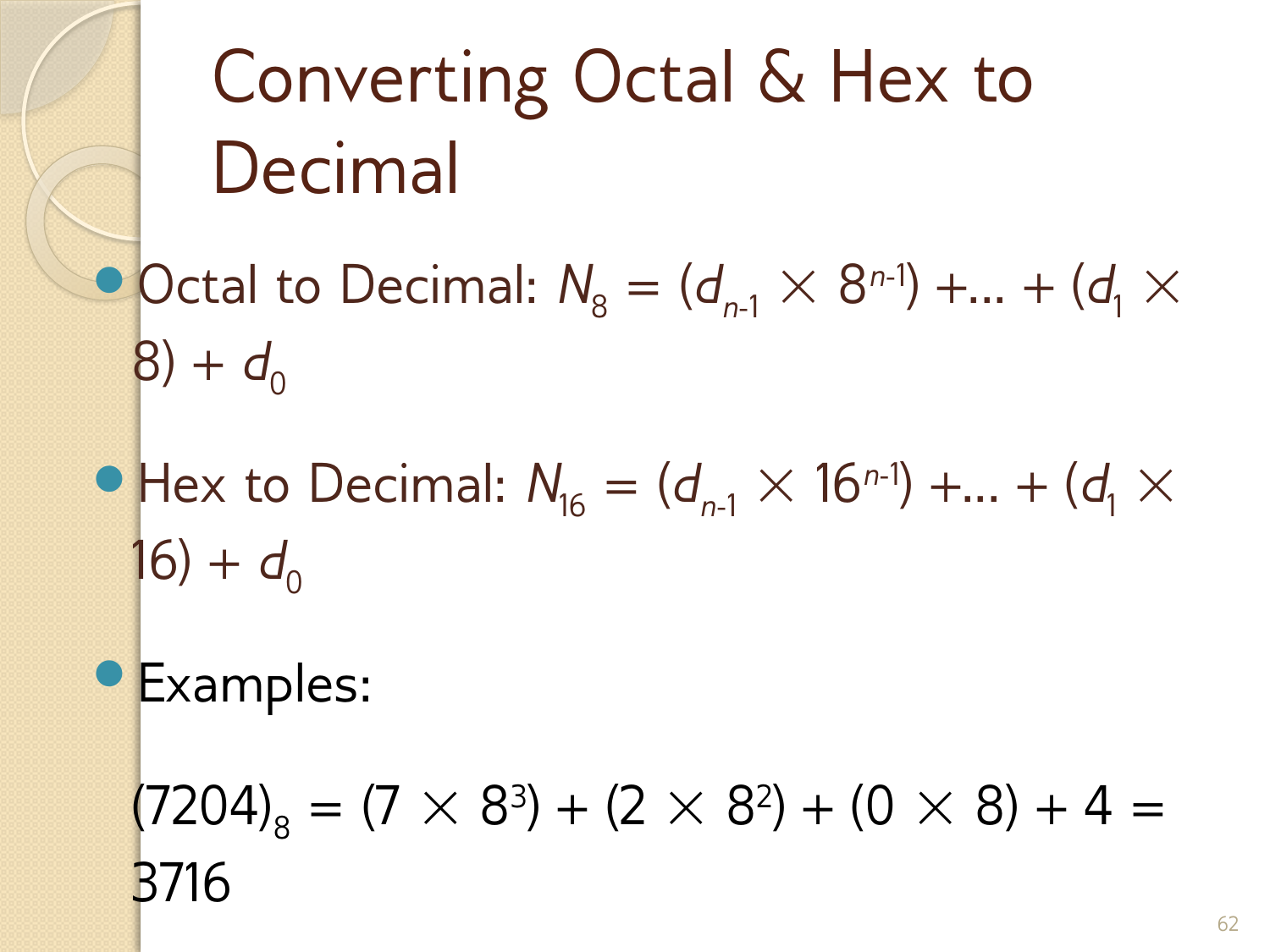

# Converting Octal & Hex to Decimal
Octal to Decimal: N8 = (dn-1 × 8n-1) +... + (d1 × 8) + d0
Hex to Decimal: N16 = (dn-1 × 16n-1) +... + (d1 × 16) + d0
Examples:
	(7204)8 = (7 × 83) + (2 × 82) + (0 × 8) + 4 = 3716
	(3BA4)16 = (3 × 163) + (11 × 162) + (10 × 16) + 4 = 15268
62